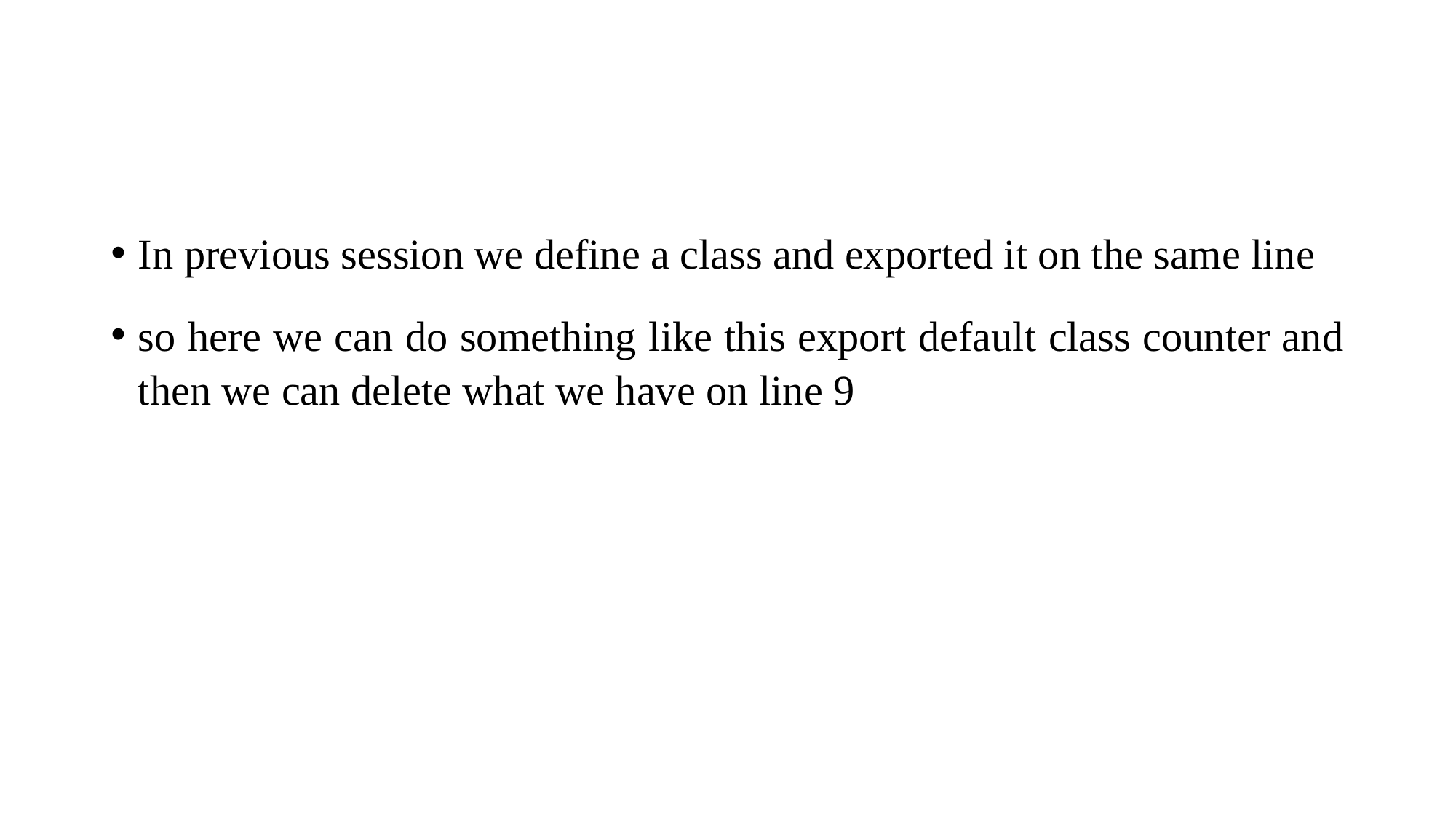

#
In previous session we define a class and exported it on the same line
so here we can do something like this export default class counter and then we can delete what we have on line 9